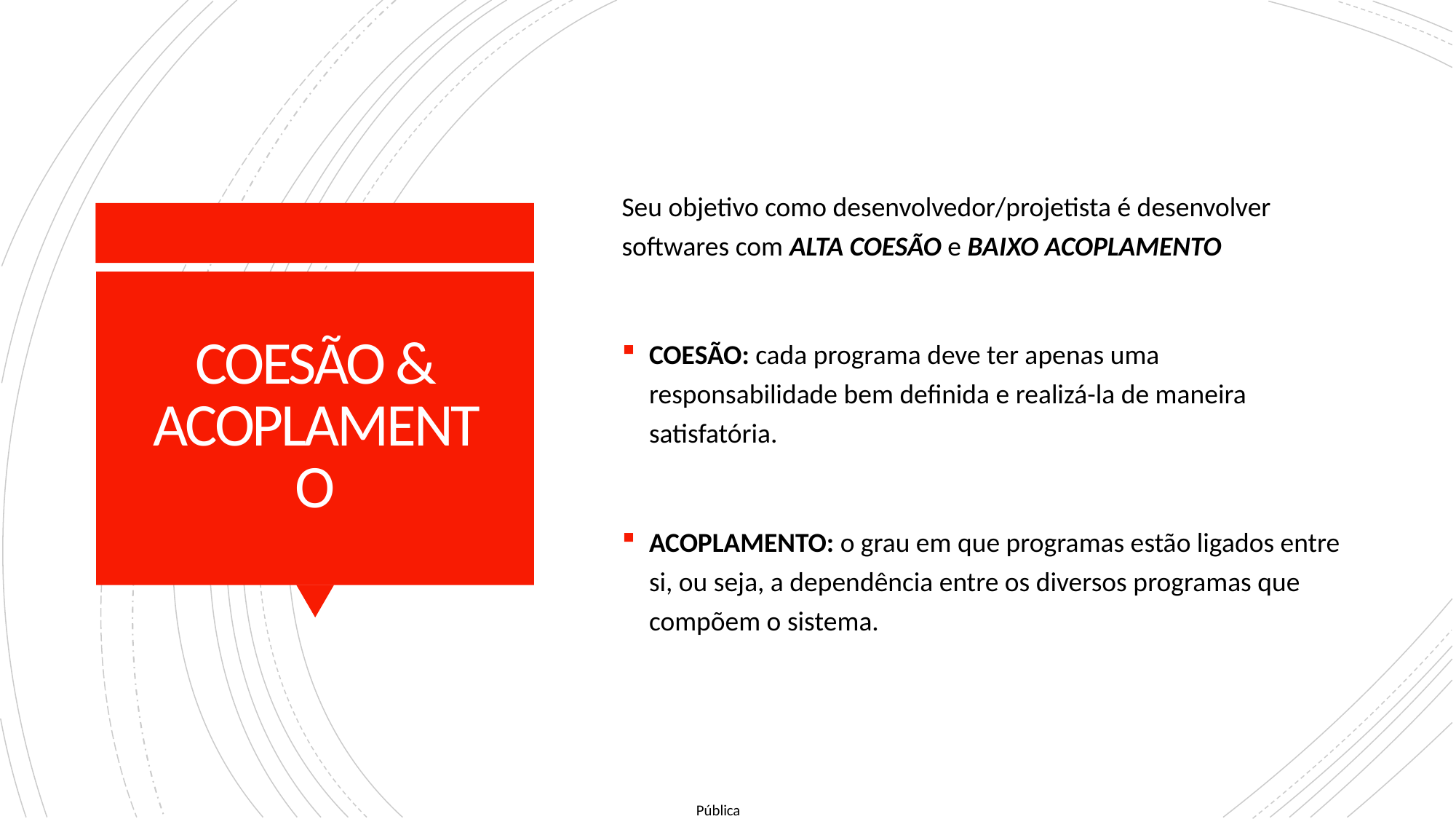

Seu objetivo como desenvolvedor/projetista é desenvolver softwares com ALTA COESÃO e BAIXO ACOPLAMENTO

COESÃO: cada programa deve ter apenas uma responsabilidade bem definida e realizá-la de maneira satisfatória.

ACOPLAMENTO: o grau em que programas estão ligados entre si, ou seja, a dependência entre os diversos programas que compõem o sistema.
# COESÃO & ACOPLAMENTO